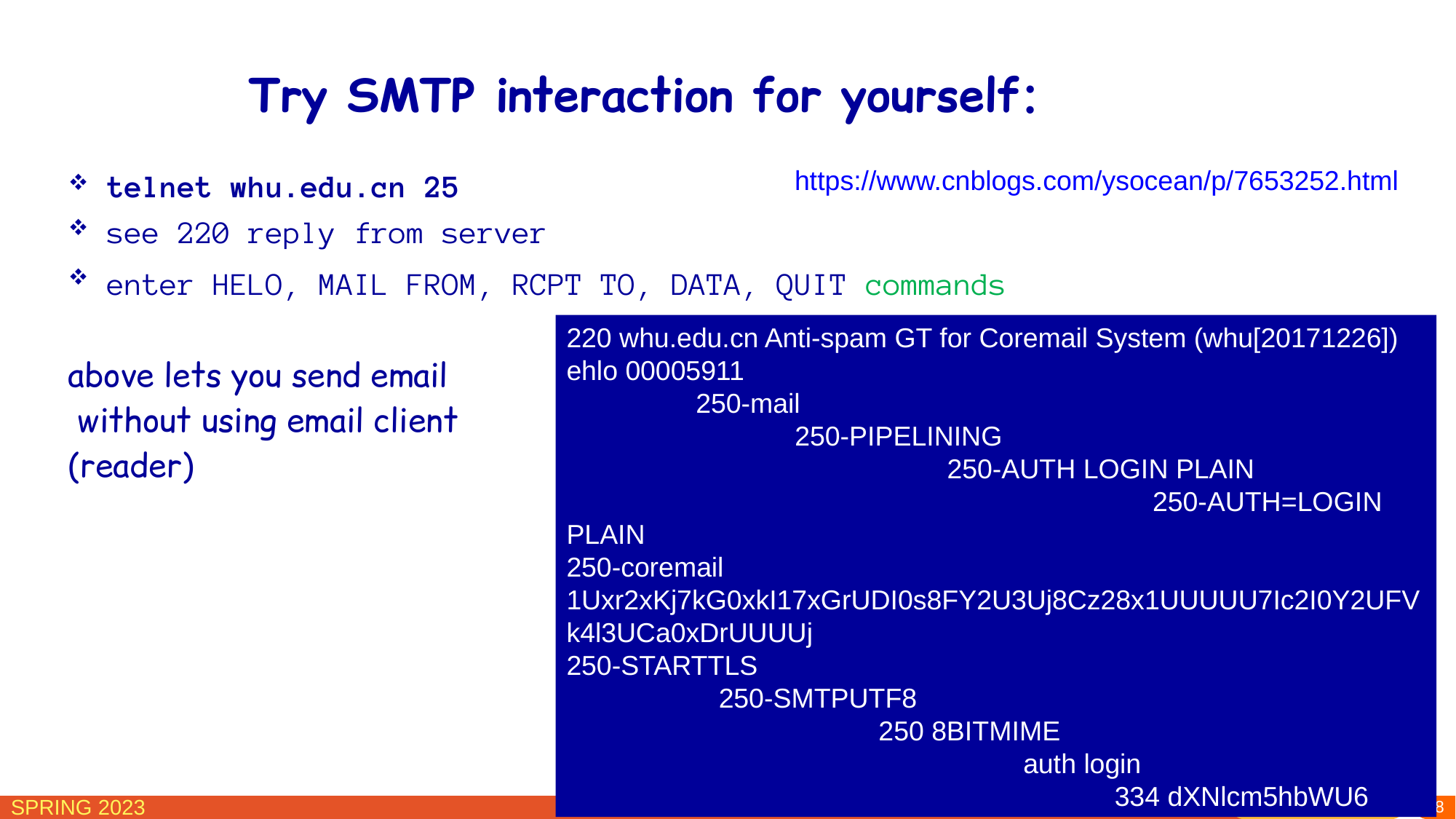

# Try SMTP interaction for yourself:
https://www.cnblogs.com/ysocean/p/7653252.html
telnet whu.edu.cn 25
see 220 reply from server
enter HELO, MAIL FROM, RCPT TO, DATA, QUIT commands

above lets you send email
 without using email client
(reader)
220 whu.edu.cn Anti-spam GT for Coremail System (whu[20171226])
ehlo 00005911                                                                                                           250-mail                                                                                                                250-PIPELINING                                                                                                          250-AUTH LOGIN PLAIN                                                                                                    250-AUTH=LOGIN PLAIN                                                                                                    250-coremail 1Uxr2xKj7kG0xkI17xGrUDI0s8FY2U3Uj8Cz28x1UUUUU7Ic2I0Y2UFVk4l3UCa0xDrUUUUj
250-STARTTLS                                                                                                            250-SMTPUTF8                                                                                                            250 8BITMIME                                                                                                            auth login                                                                                                              334 dXNlcm5hbWU6
 2.3    electronic mail